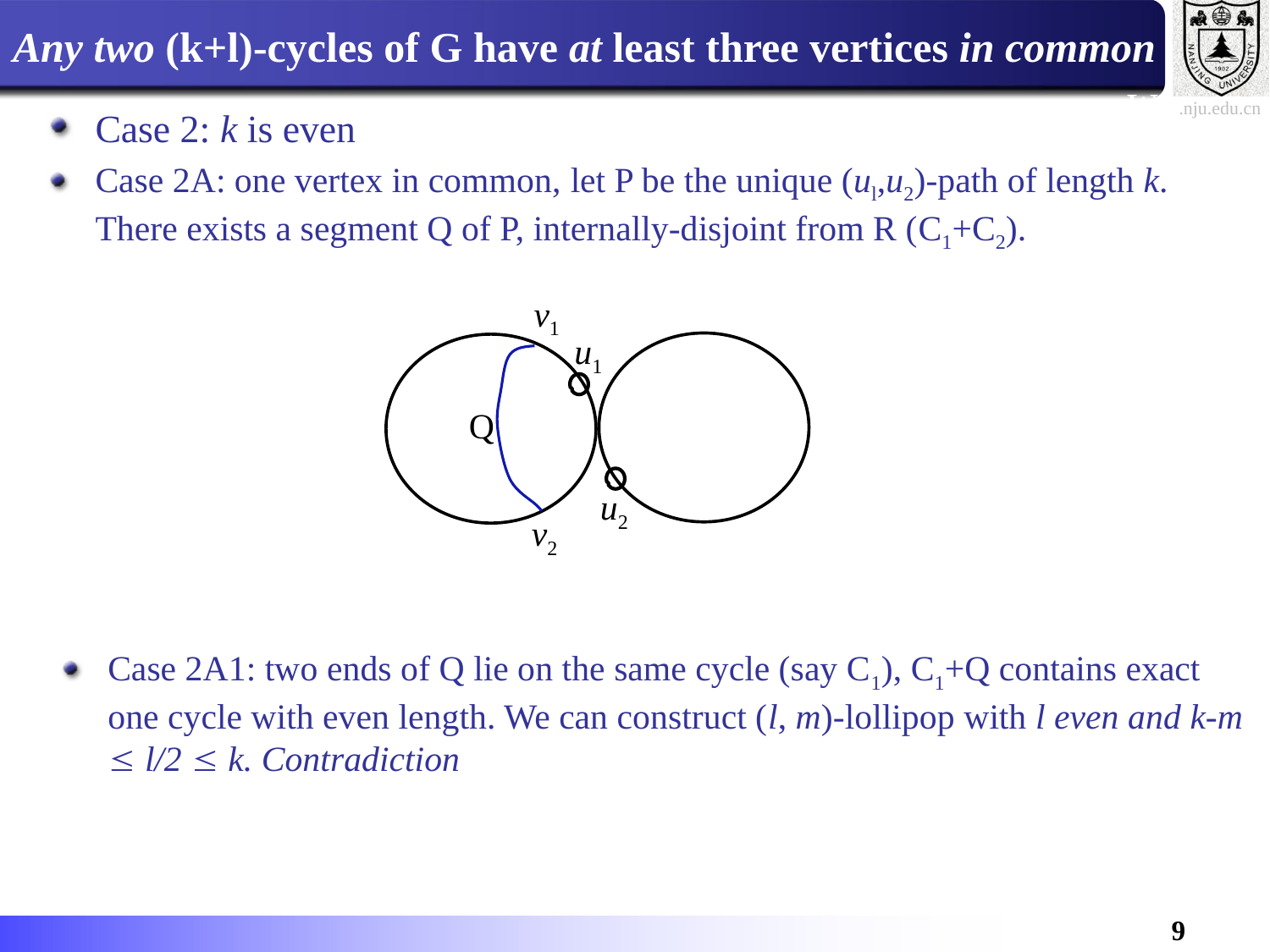

# Any two (k+l)-cycles of G have at least three vertices in common
Case 2: k is even
Case 2A: one vertex in common, let P be the unique (ul,u2)-path of length k. There exists a segment Q of P, internally-disjoint from R (C1+C2).

v1
u1

u2
v2
Q
Case 2A1: two ends of Q lie on the same cycle (say C1), C1+Q contains exact one cycle with even length. We can construct (l, m)-lollipop with l even and k-m ≤ l/2 ≤ k. Contradiction